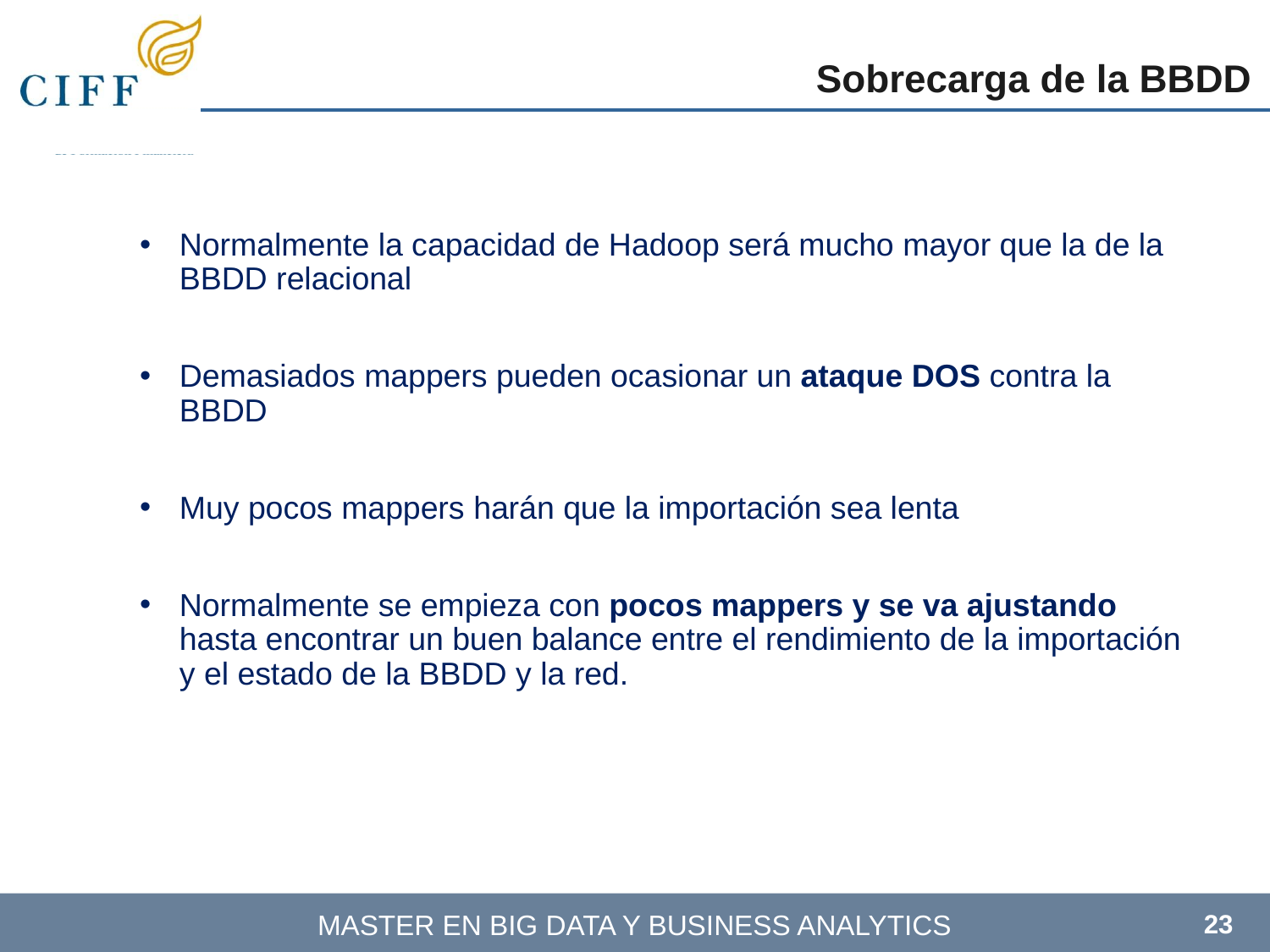

Sobrecarga de la BBDD
Normalmente la capacidad de Hadoop será mucho mayor que la de la BBDD relacional

Demasiados mappers pueden ocasionar un ataque DOS contra la BBDD

Muy pocos mappers harán que la importación sea lenta

Normalmente se empieza con pocos mappers y se va ajustando hasta encontrar un buen balance entre el rendimiento de la importación y el estado de la BBDD y la red.
23